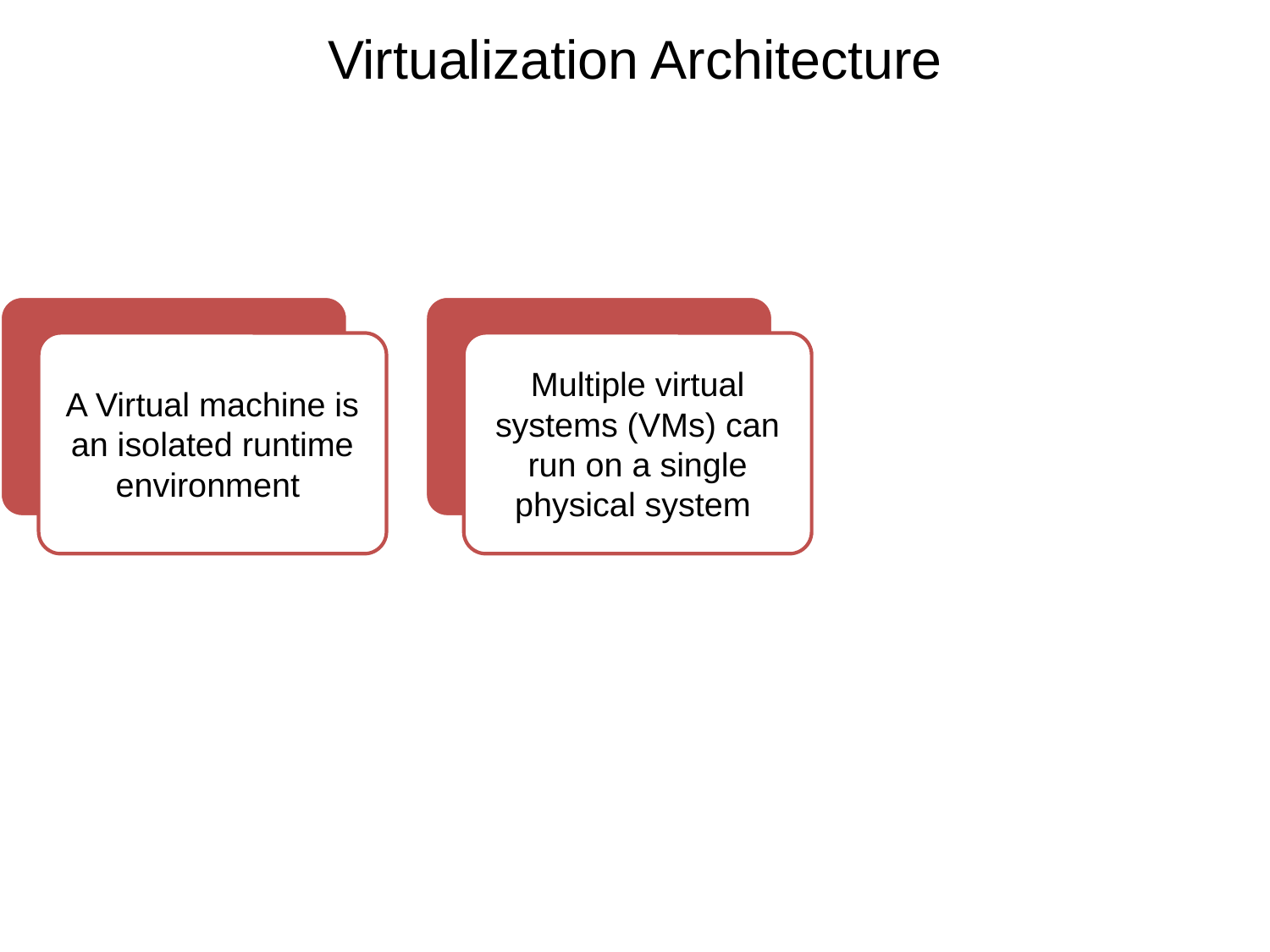

# Virtualization Architecture
A Virtual machine is an isolated runtime environment
Multiple virtual systems (VMs) can run on a single physical system